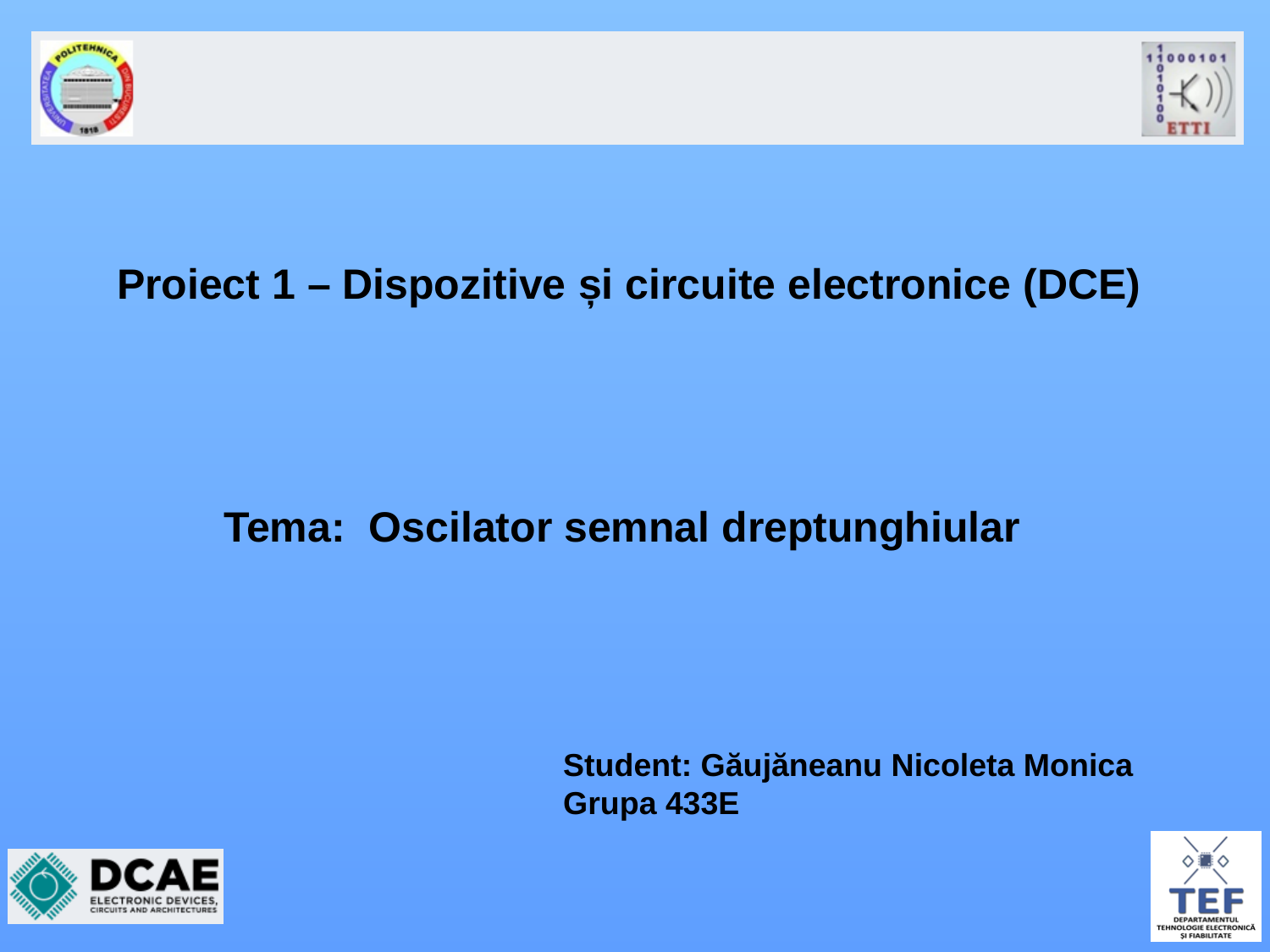

# Proiect 1 – Dispozitive și circuite electronice (DCE)
Tema:  Oscilator semnal dreptunghiular
Student: Găujăneanu Nicoleta Monica
Grupa 433E